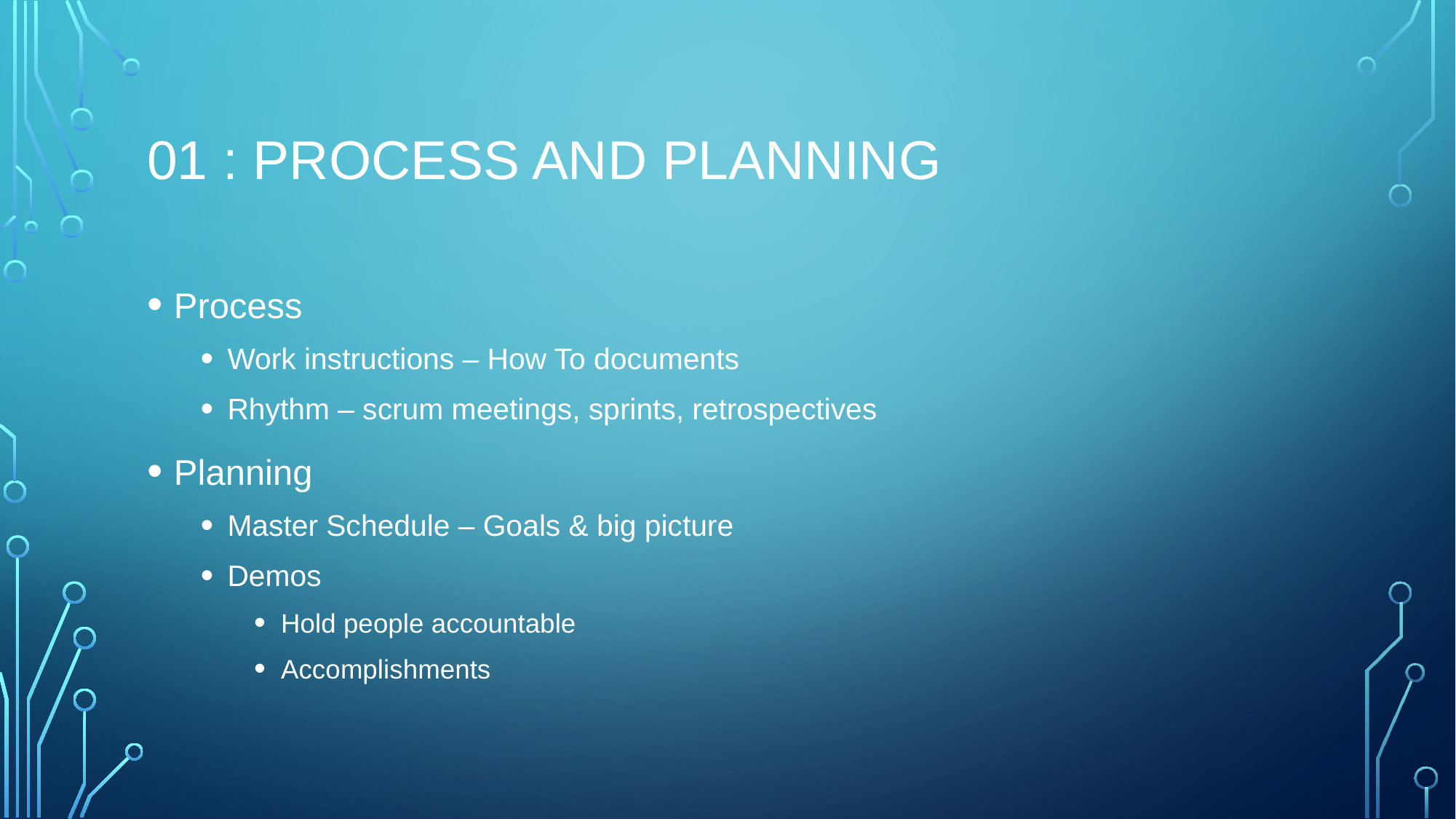

# 01 : Process and Planning
Process
Work instructions – How To documents
Rhythm – scrum meetings, sprints, retrospectives
Planning
Master Schedule – Goals & big picture
Demos
Hold people accountable
Accomplishments